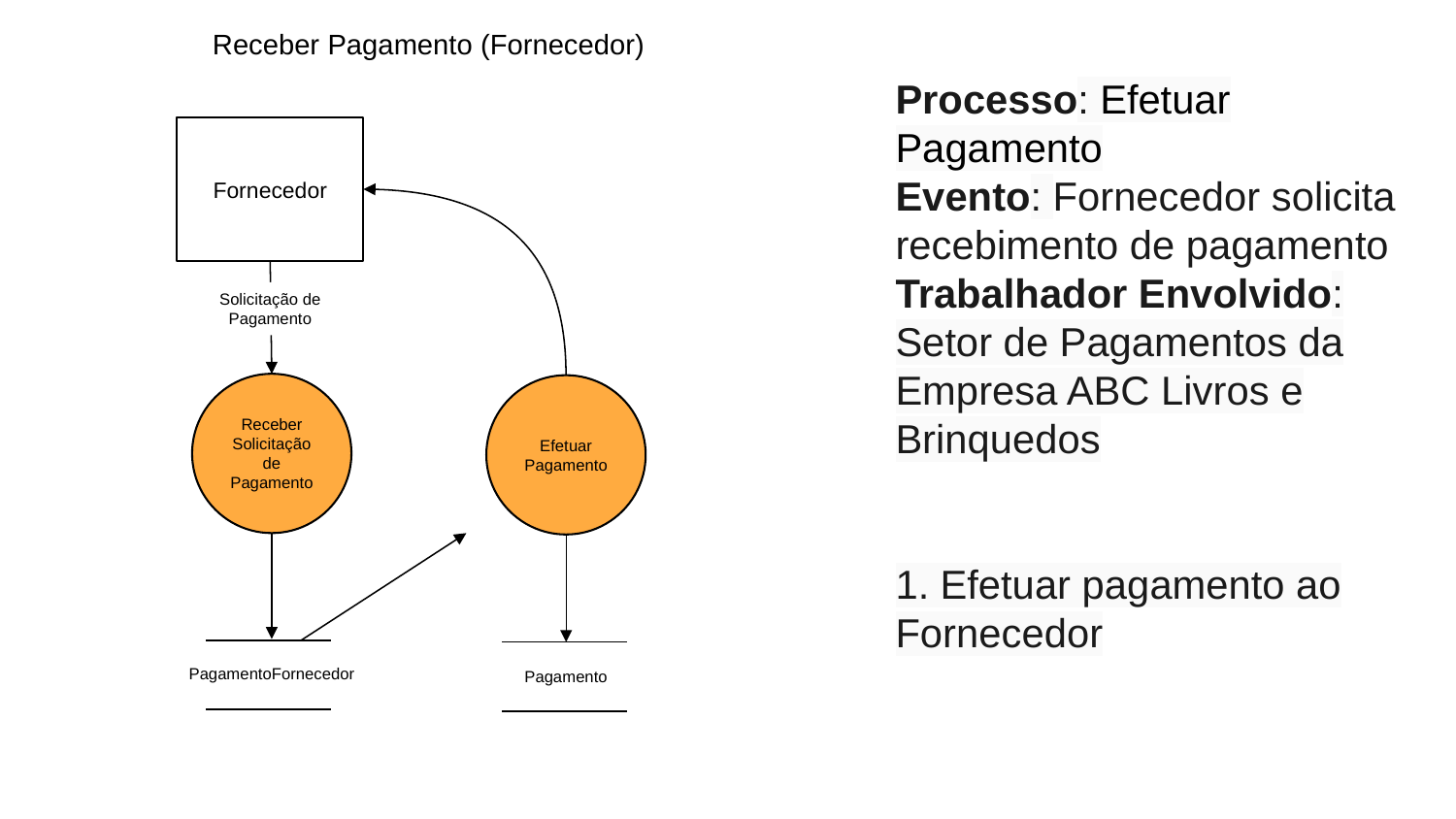

Receber Pagamento (Fornecedor)
Processo: Efetuar Pagamento
Evento: Fornecedor solicita recebimento de pagamento
Trabalhador Envolvido: Setor de Pagamentos da Empresa ABC Livros e Brinquedos

1. Efetuar pagamento ao Fornecedor
Fornecedor
Solicitação de Pagamento
Receber Solicitação de Pagamento
Efetuar Pagamento
PagamentoFornecedor
Pagamento